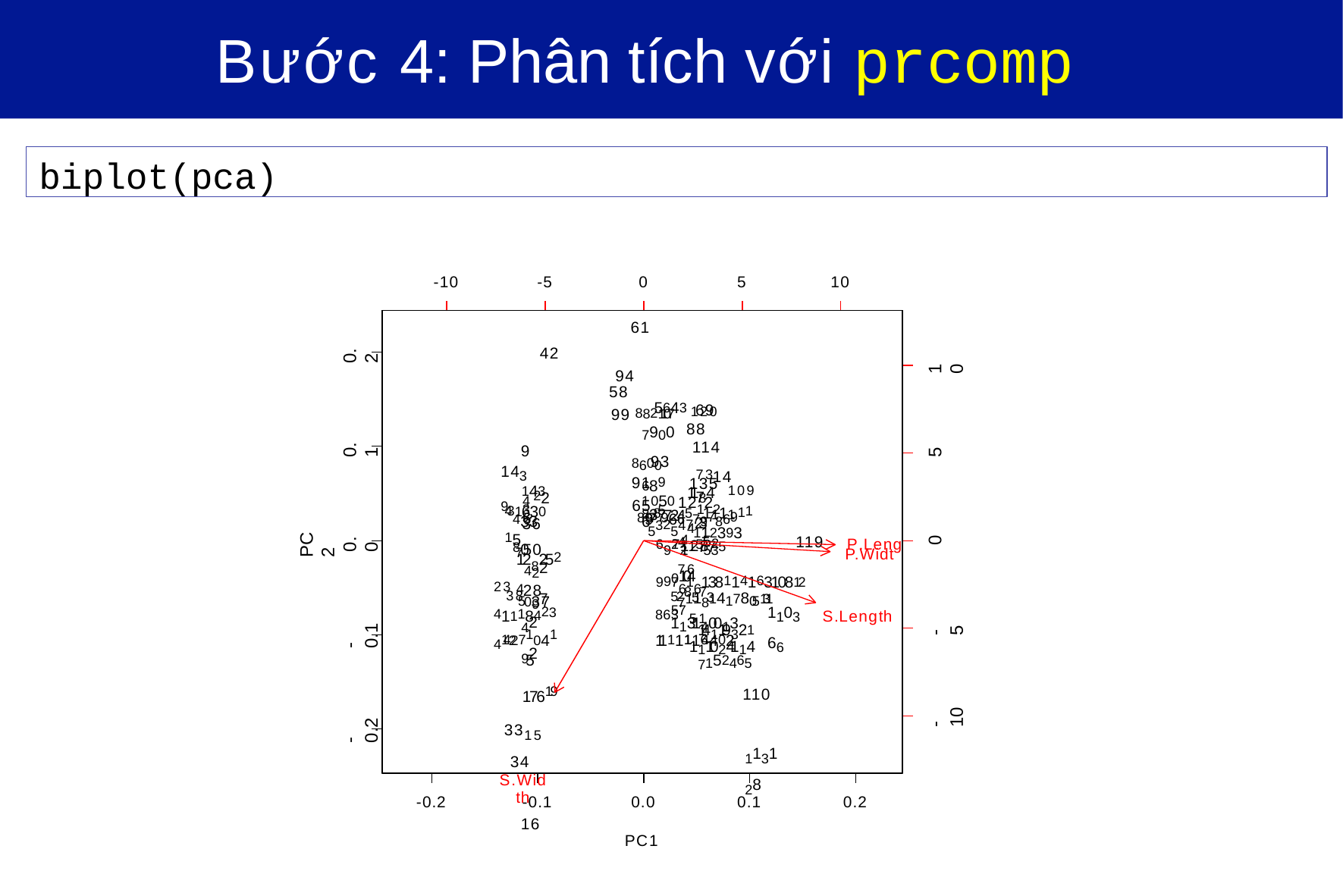

# Bước 4: Phân tích với prcomp
biplot(pca)
-10
-5
0
5
10

61
42

0.2

10

94
58
5643 120
69
88
114
99 8821107
7900
0.1
860091
9

5
93
1439

73147
135 109
689835
1436
1184423
4226
10506
121224
43133015
111152
65
977724
43380
36
898966579786911532547112393
4 77
PC2
69272115535990104
0.0
750
119
P.Leng
128
0

1282524

P.Widt

422097
76 71181417805131
7616138114163108123
23 41118423412
3828
528573 113140013
5 37
8657 111111164402
110366

51 111024114
4292
S.Length
141193217152465
42710415
17619
3315
34
S.Width
16
-0.1
-5

110
-10
-0.2

113128

-0.2
-0.1
0.0
0.1
0.2
PC1